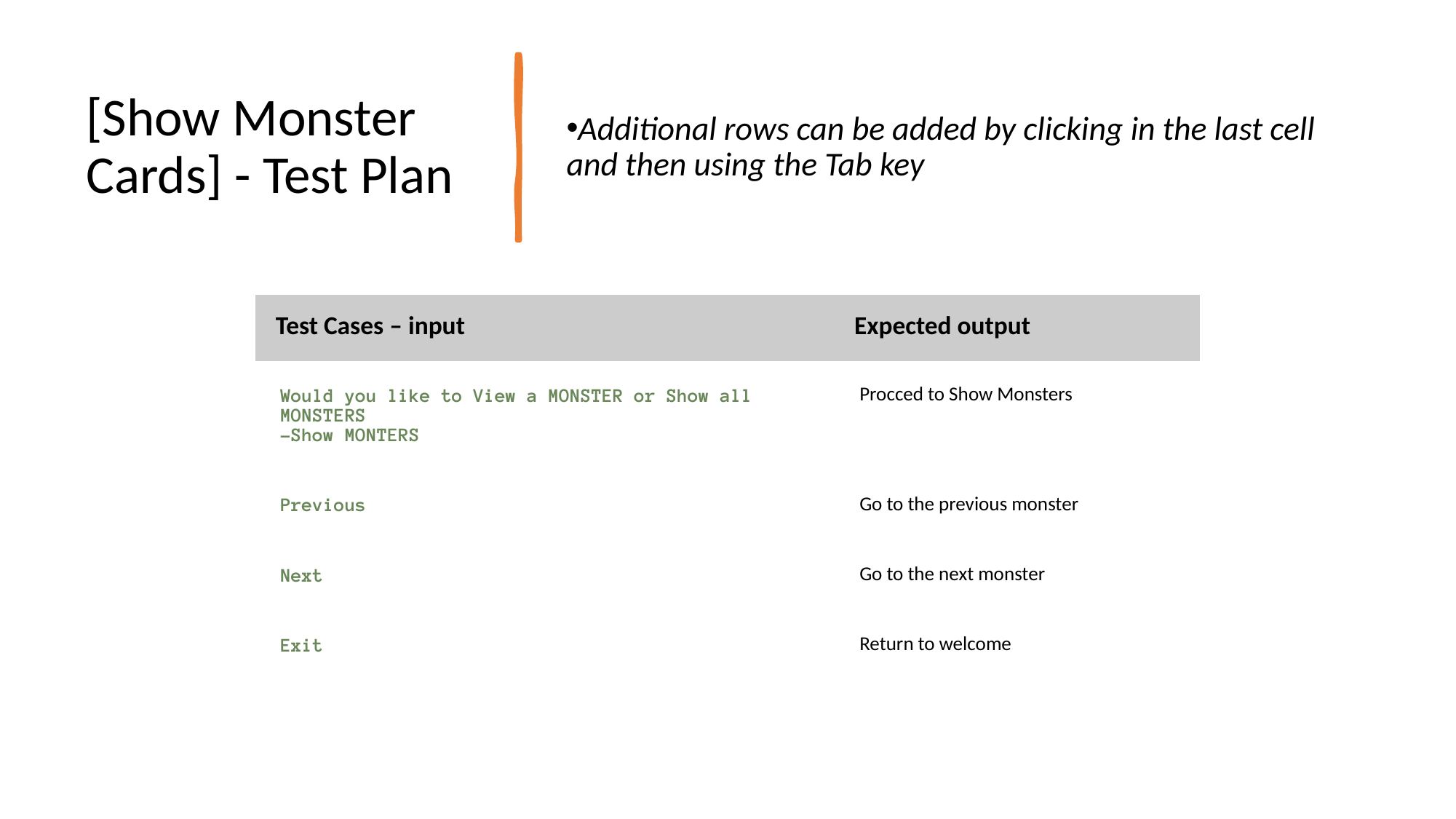

# [Show Monster Cards] - Test Plan
Additional rows can be added by clicking in the last cell and then using the Tab key

| Test Cases – input | Expected output |
| --- | --- |
| Would you like to View a MONSTER or Show all MONSTERS -Show MONTERS | Procced to Show Monsters |
| Previous | Go to the previous monster |
| Next | Go to the next monster |
| Exit | Return to welcome |